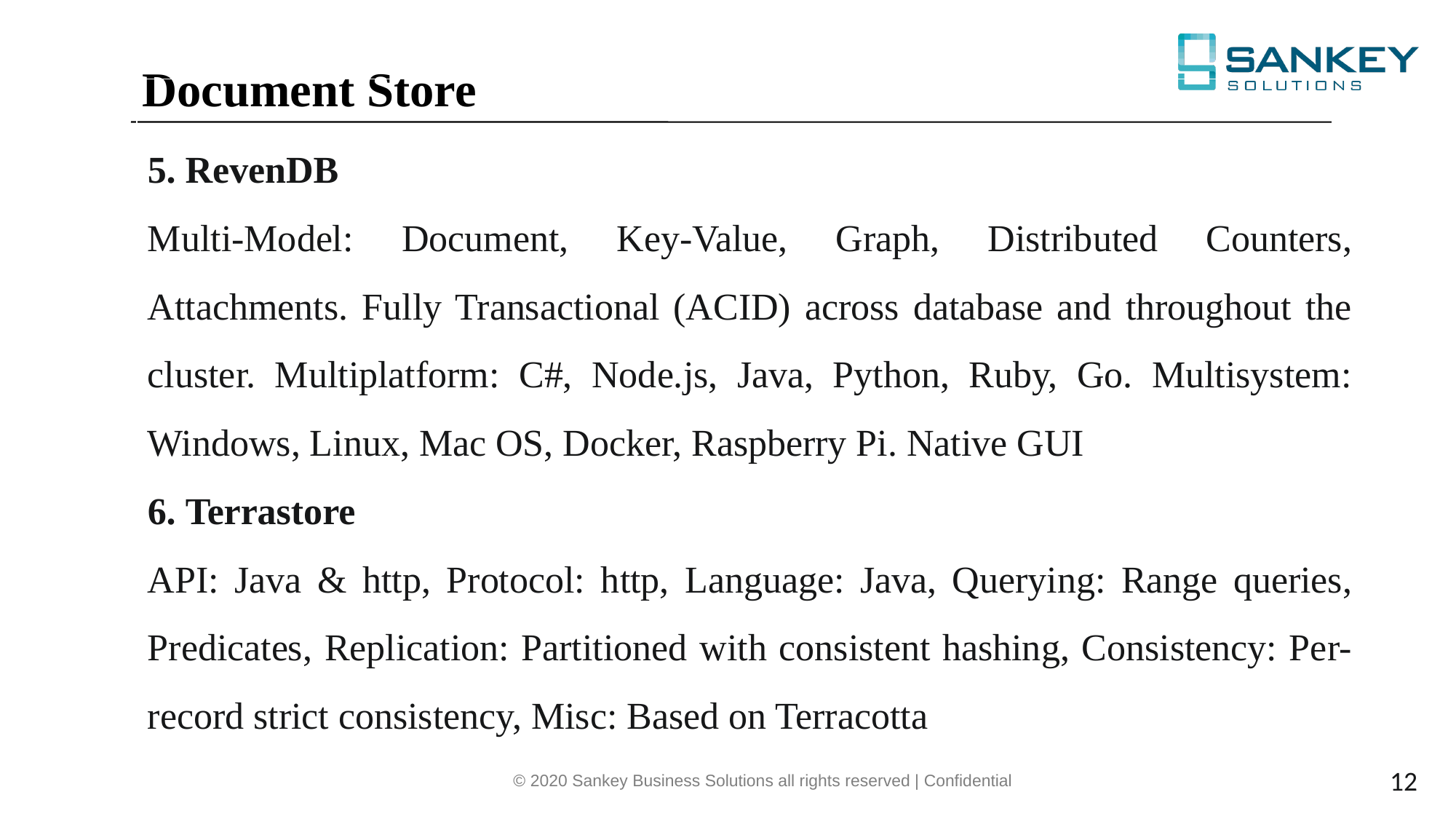

Document Store

5. RevenDB
Multi-Model: Document, Key-Value, Graph, Distributed Counters, Attachments. Fully Transactional (ACID) across database and throughout the cluster. Multiplatform: C#, Node.js, Java, Python, Ruby, Go. Multisystem: Windows, Linux, Mac OS, Docker, Raspberry Pi. Native GUI
6. Terrastore
API: Java & http, Protocol: http, Language: Java, Querying: Range queries, Predicates, Replication: Partitioned with consistent hashing, Consistency: Per-record strict consistency, Misc: Based on Terracotta